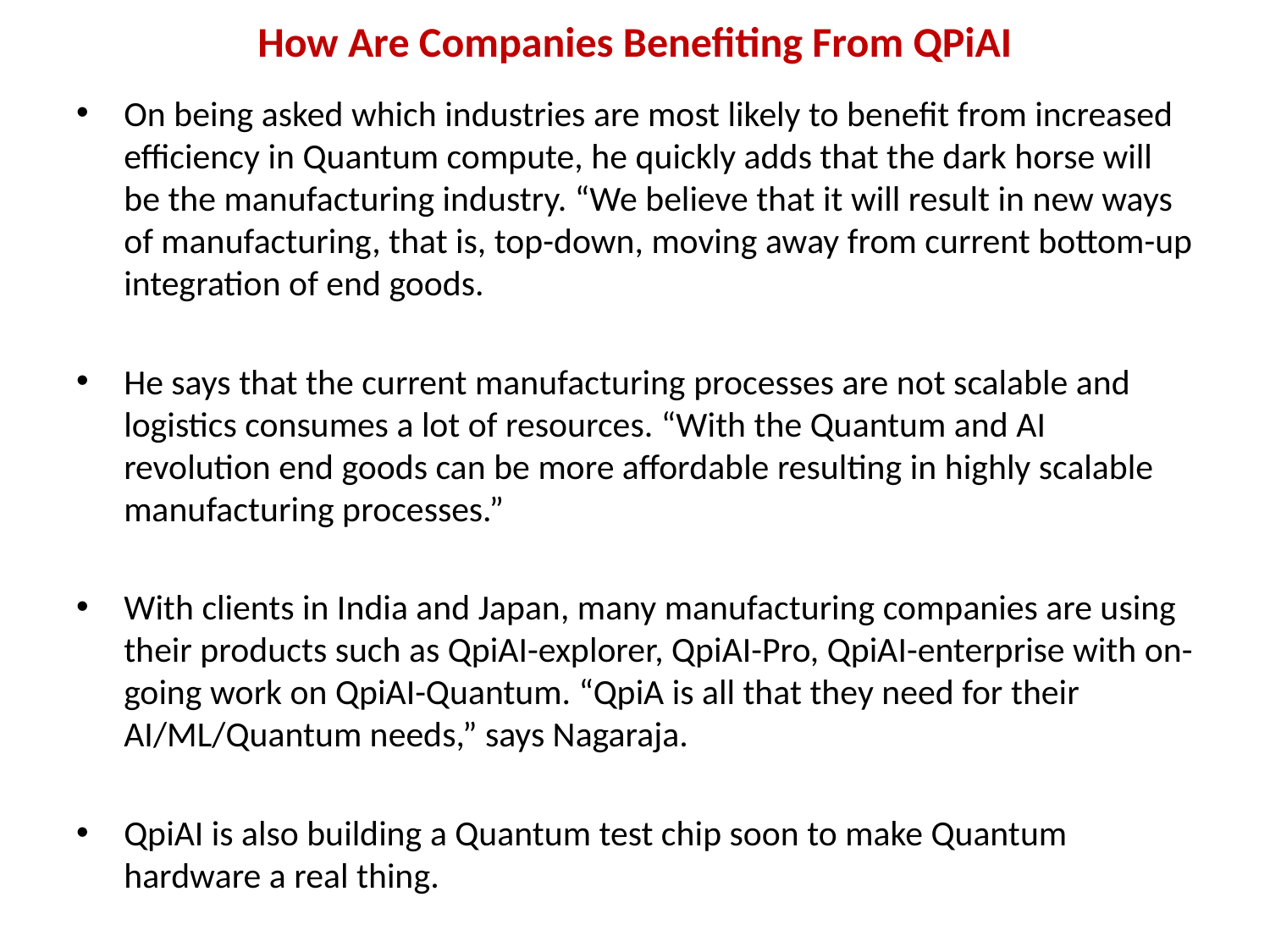

# How Are Companies Benefiting From QPiAI
On being asked which industries are most likely to benefit from increased efficiency in Quantum compute, he quickly adds that the dark horse will be the manufacturing industry. “We believe that it will result in new ways of manufacturing, that is, top-down, moving away from current bottom-up integration of end goods.

He says that the current manufacturing processes are not scalable and logistics consumes a lot of resources. “With the Quantum and AI revolution end goods can be more affordable resulting in highly scalable manufacturing processes.”

With clients in India and Japan, many manufacturing companies are using their products such as QpiAI-explorer, QpiAI-Pro, QpiAI-enterprise with on-going work on QpiAI-Quantum. “QpiA is all that they need for their AI/ML/Quantum needs,” says Nagaraja.

QpiAI is also building a Quantum test chip soon to make Quantum hardware a real thing.